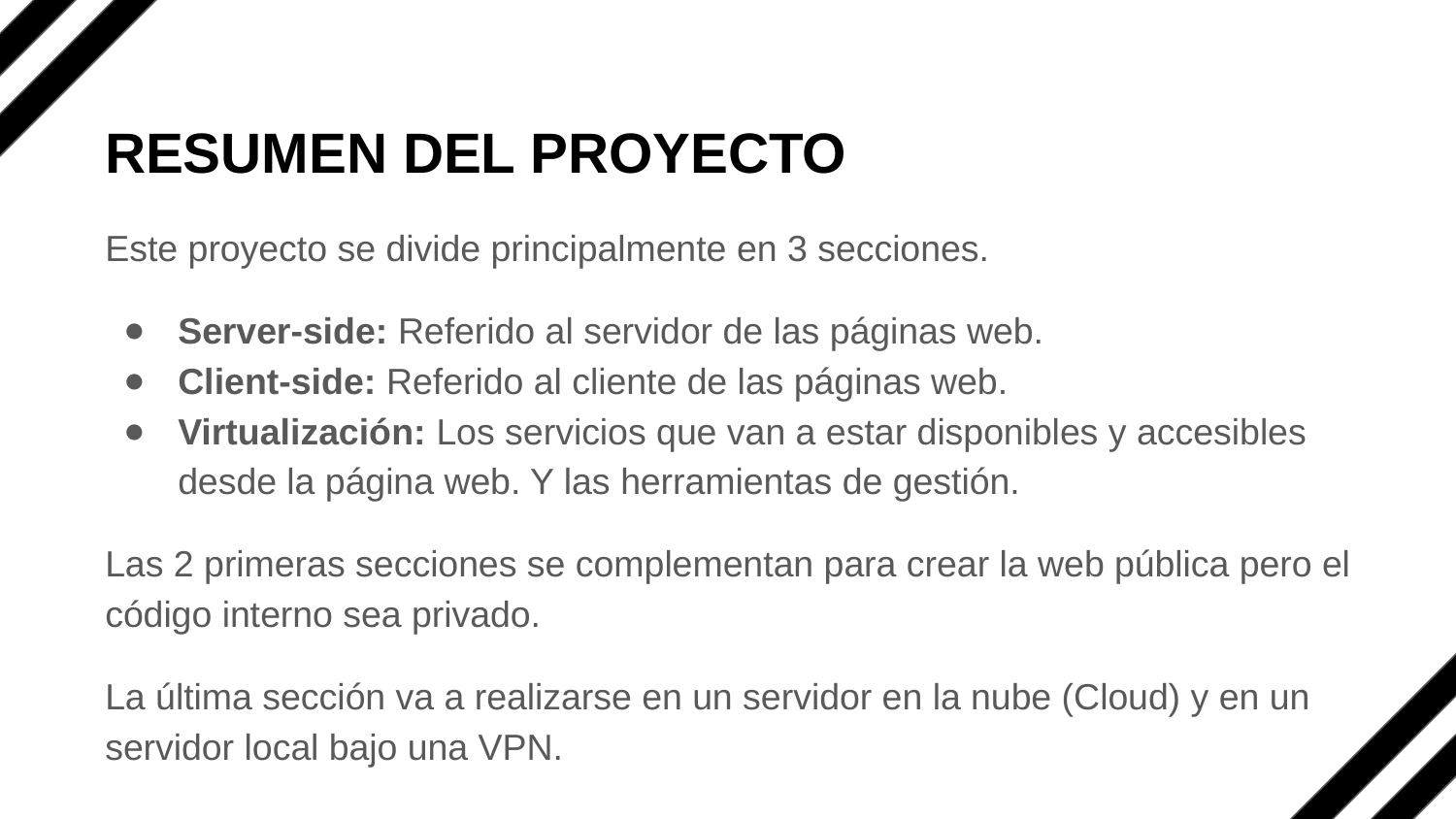

RESUMEN DEL PROYECTO
Este proyecto se divide principalmente en 3 secciones.
Server-side: Referido al servidor de las páginas web.
Client-side: Referido al cliente de las páginas web.
Virtualización: Los servicios que van a estar disponibles y accesibles desde la página web. Y las herramientas de gestión.
Las 2 primeras secciones se complementan para crear la web pública pero el código interno sea privado.
La última sección va a realizarse en un servidor en la nube (Cloud) y en un servidor local bajo una VPN.